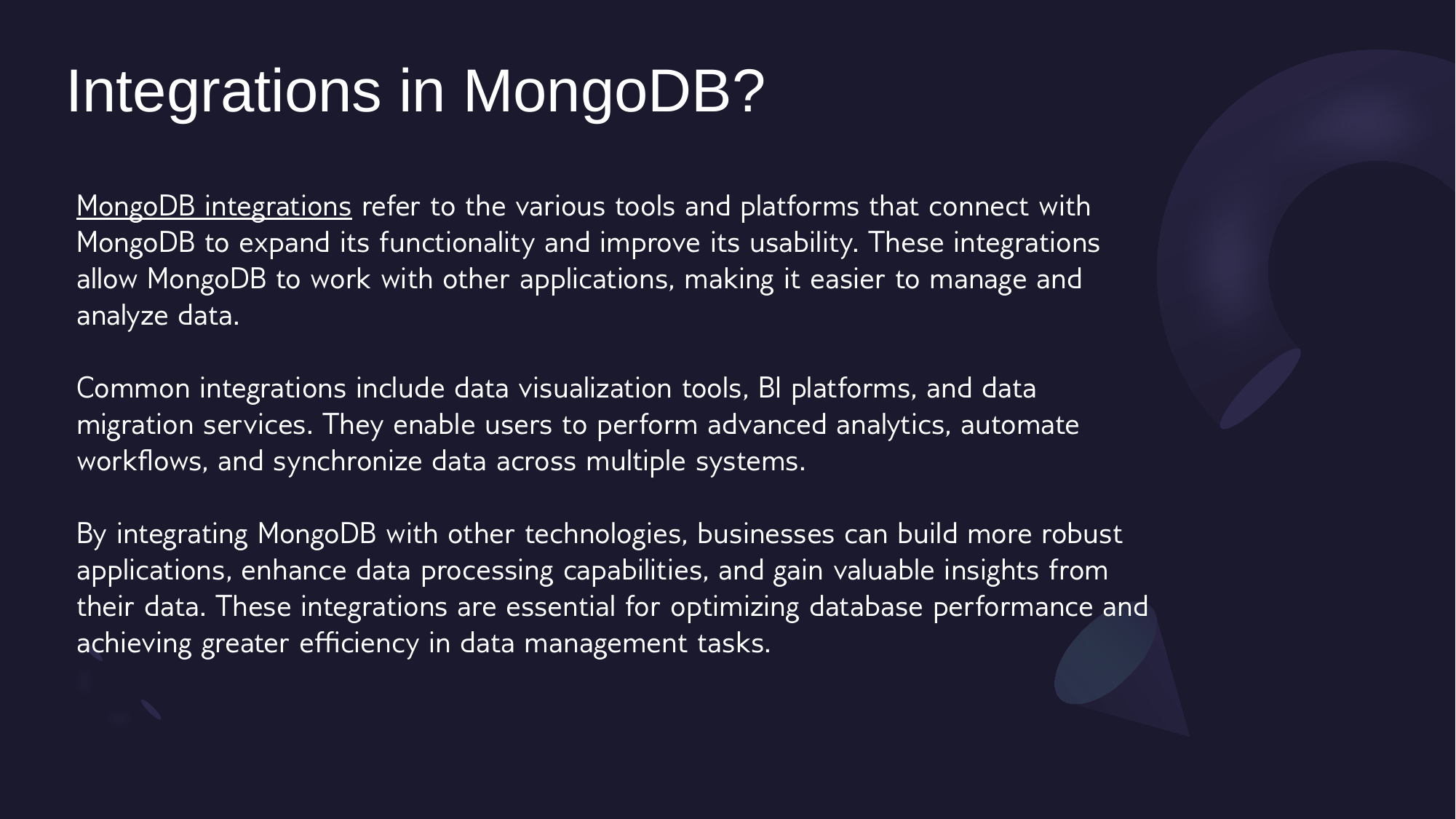

# Integrations in MongoDB?

MongoDB integrations refer to the various tools and platforms that connect with MongoDB to expand its functionality and improve its usability. These integrations allow MongoDB to work with other applications, making it easier to manage and analyze data.

Common integrations include data visualization tools, BI platforms, and data migration services. They enable users to perform advanced analytics, automate workflows, and synchronize data across multiple systems.

By integrating MongoDB with other technologies, businesses can build more robust applications, enhance data processing capabilities, and gain valuable insights from their data. These integrations are essential for optimizing database performance and achieving greater efficiency in data management tasks.